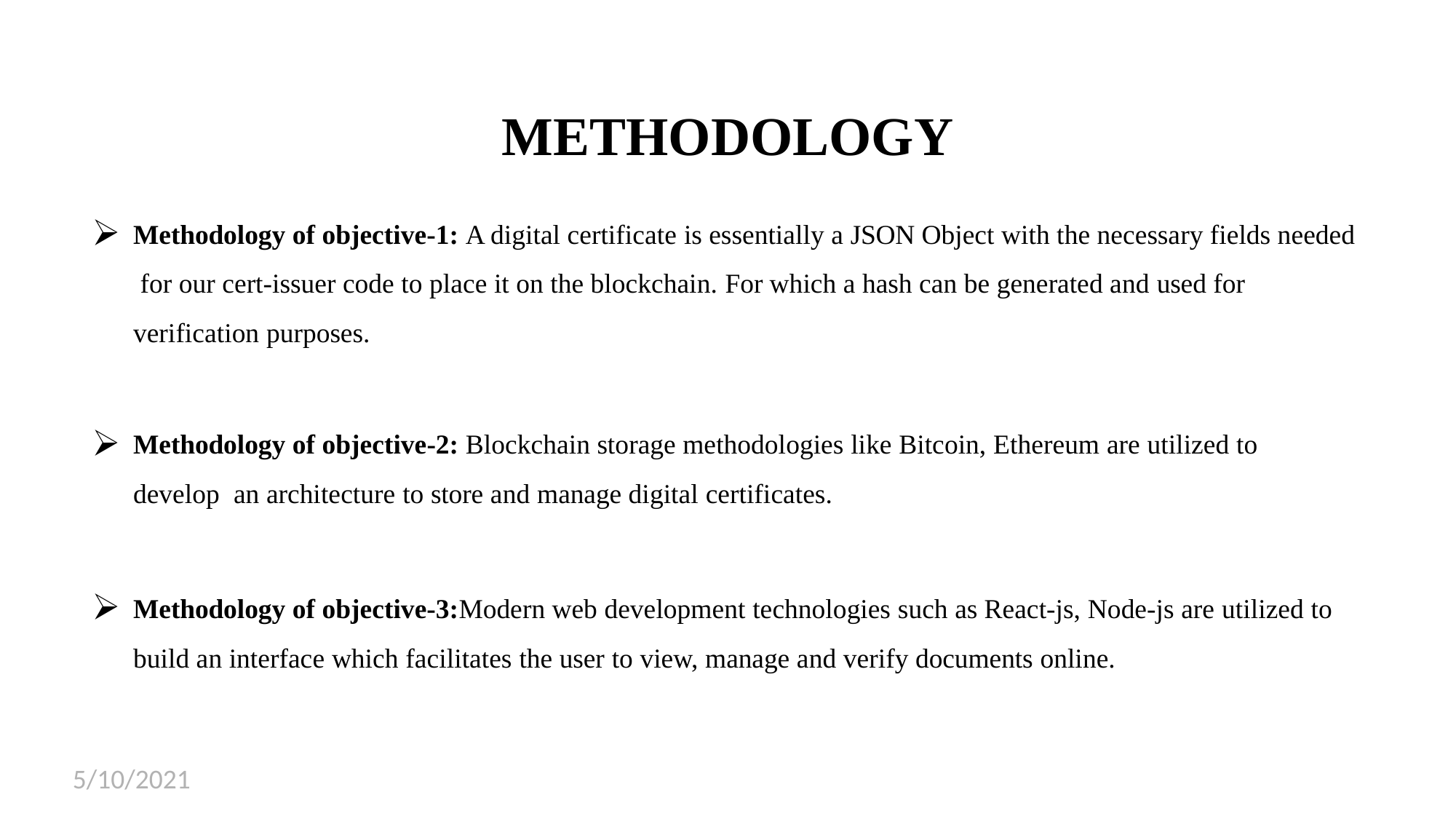

# METHODOLOGY
Methodology of objective-1: A digital certificate is essentially a JSON Object with the necessary fields needed  for our cert-issuer code to place it on the blockchain. For which a hash can be generated and used for  verification purposes.

Methodology of objective-2: Blockchain storage methodologies like Bitcoin, Ethereum are utilized to develop  an architecture to store and manage digital certificates.

Methodology of objective-3:Modern web development technologies such as React-js, Node-js are utilized to
build an interface which facilitates the user to view, manage and verify documents online.
5/10/2021
7